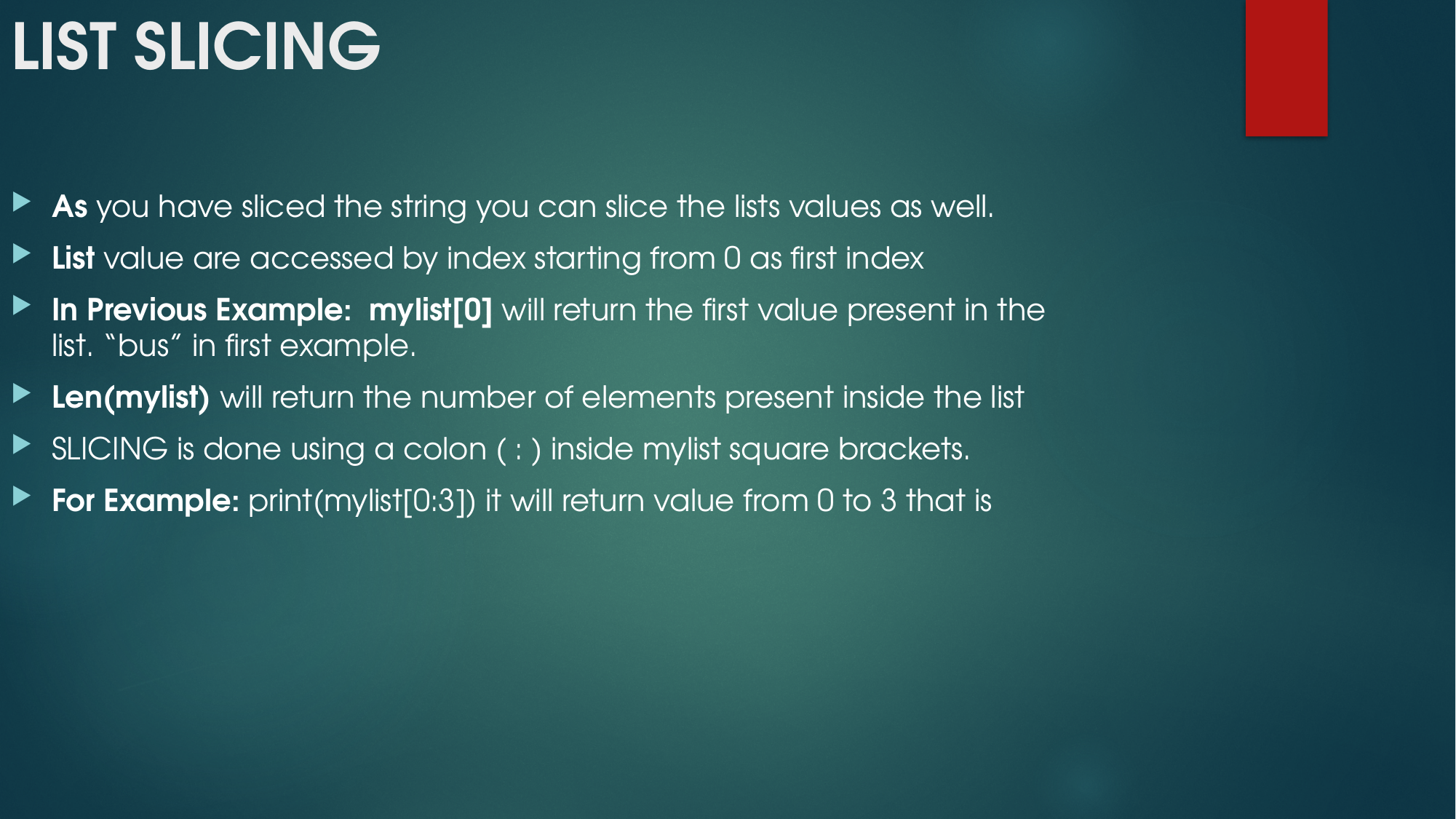

# LIST SLICING
As you have sliced the string you can slice the lists values as well.
List value are accessed by index starting from 0 as first index
In Previous Example:  mylist[0] will return the first value present in the list. “bus” in first example.
Len(mylist) will return the number of elements present inside the list
SLICING is done using a colon ( : ) inside mylist square brackets.
For Example: print(mylist[0:3]) it will return value from 0 to 3 that is